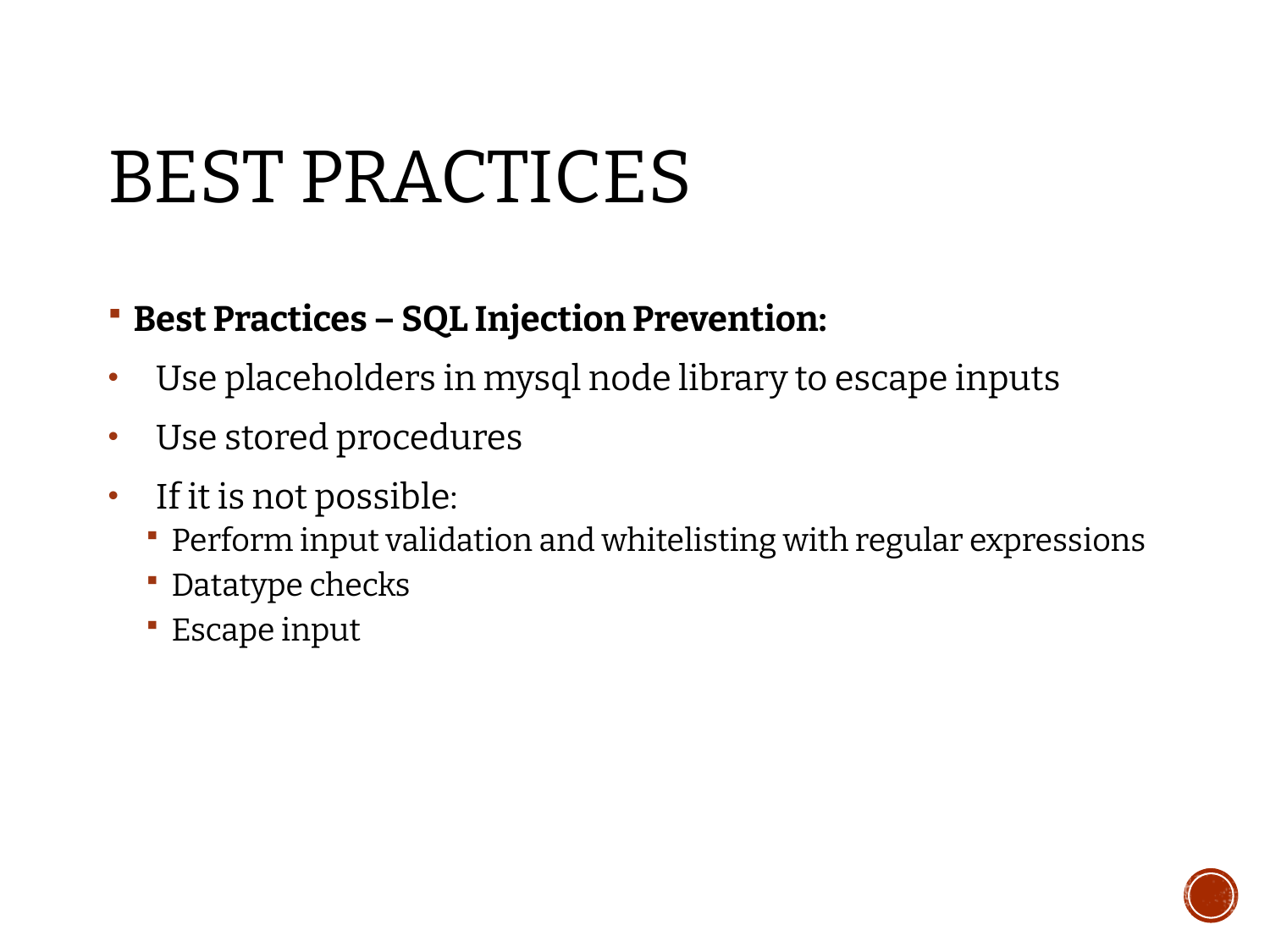

# Best practices
Best Practices – SQL Injection Prevention:
Use placeholders in mysql node library to escape inputs
Use stored procedures
If it is not possible:
Perform input validation and whitelisting with regular expressions
Datatype checks
Escape input